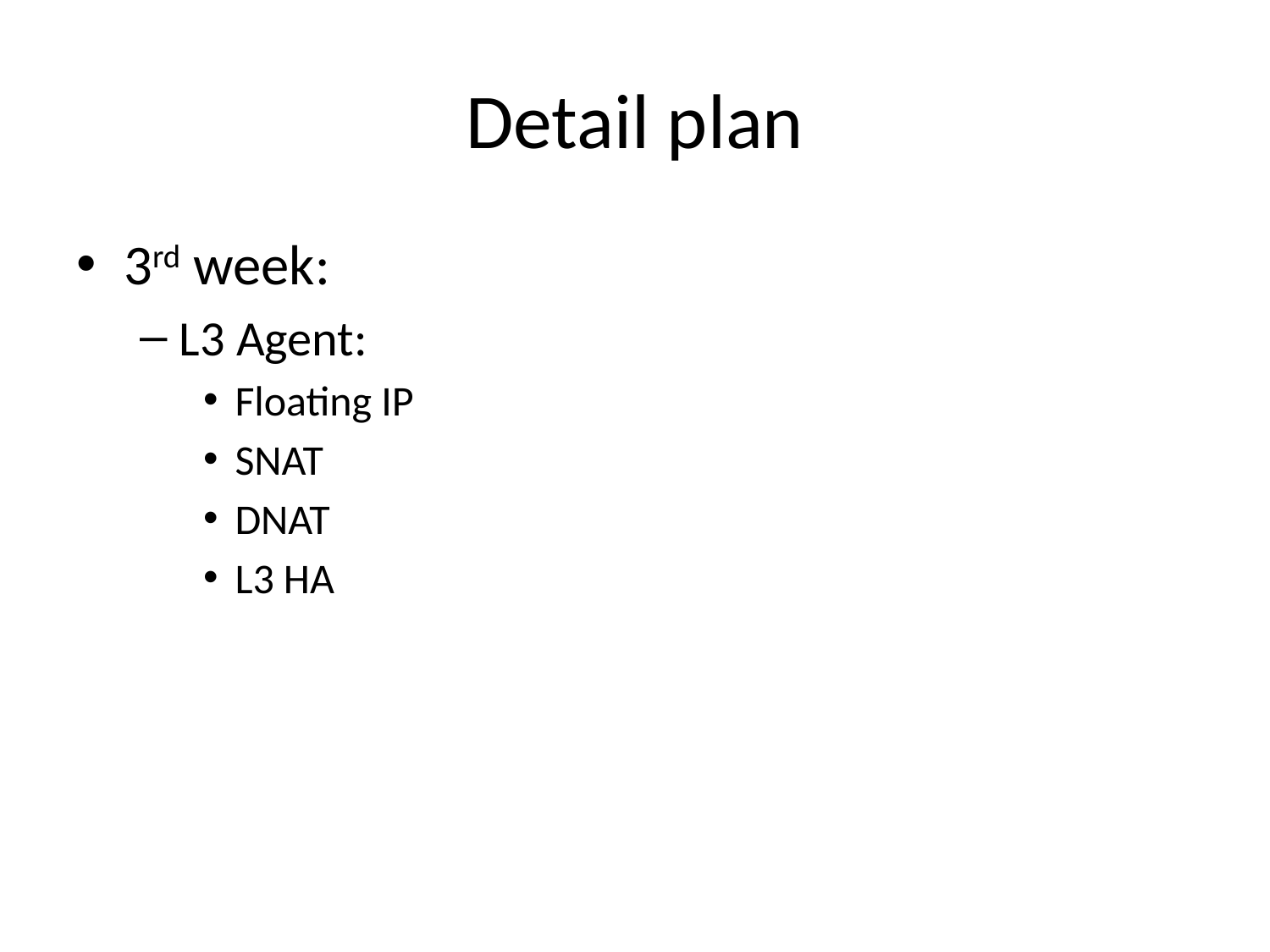

# Detail plan
3rd week:
L3 Agent:
Floating IP
SNAT
DNAT
L3 HA